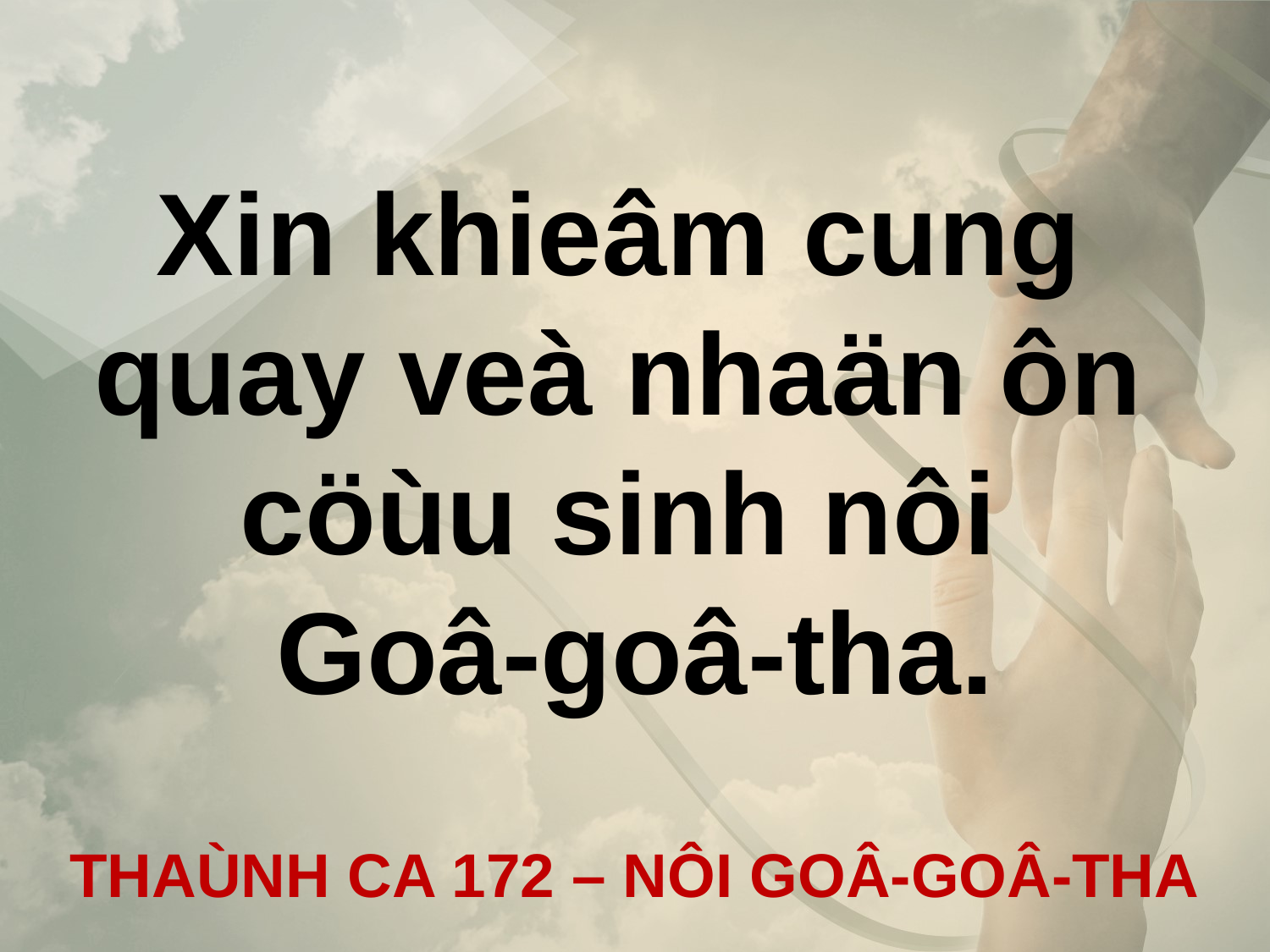

Xin khieâm cung
quay veà nhaän ôn
cöùu sinh nôi
Goâ-goâ-tha.
THAÙNH CA 172 – NÔI GOÂ-GOÂ-THA